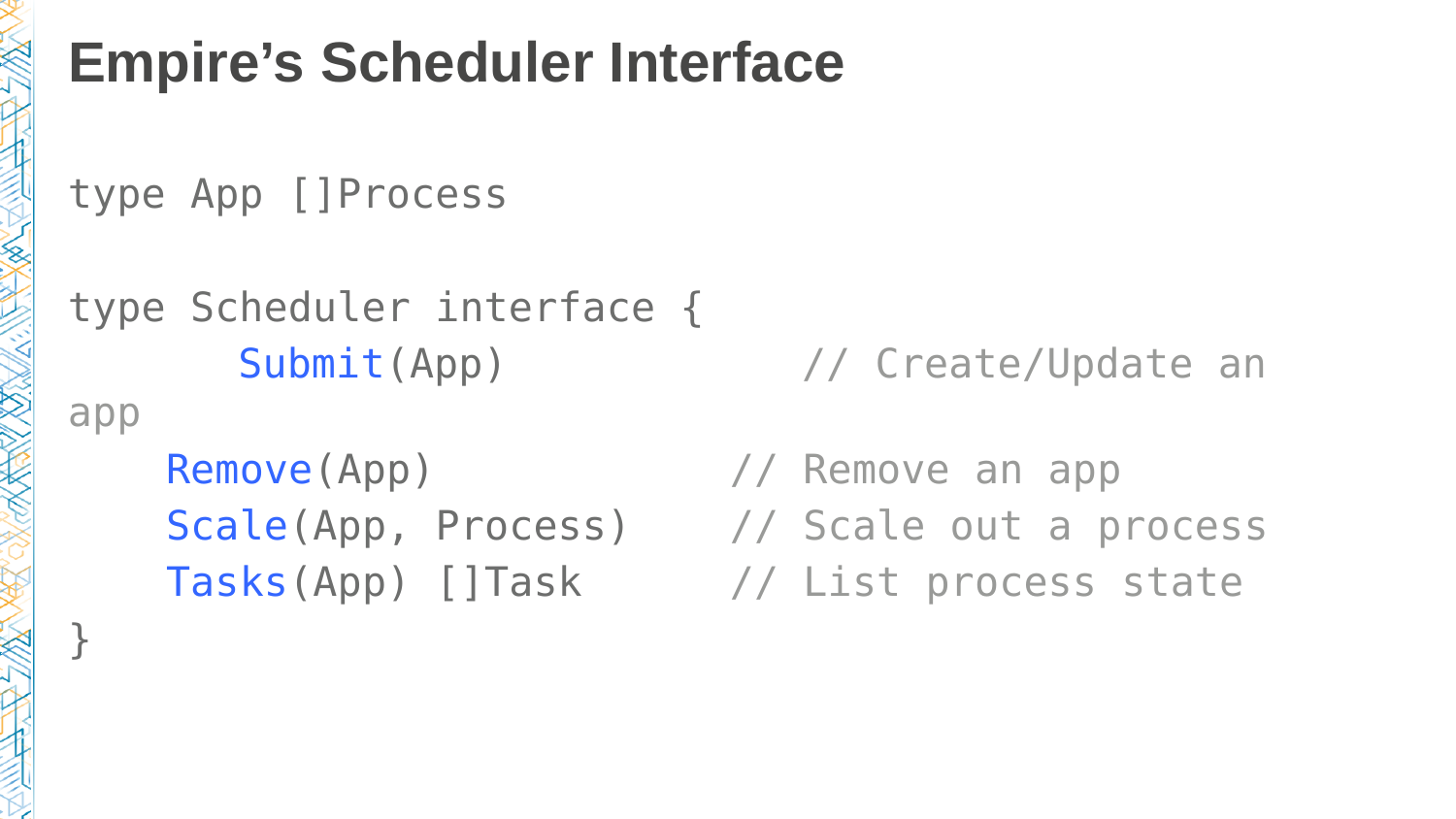

# Empire’s Scheduler Interface
type App []Process

type Scheduler interface {
	 Submit(App)            // Create/Update an app
    Remove(App)            // Remove an app
    Scale(App, Process)    // Scale out a process
    Tasks(App) []Task      // List process state
}